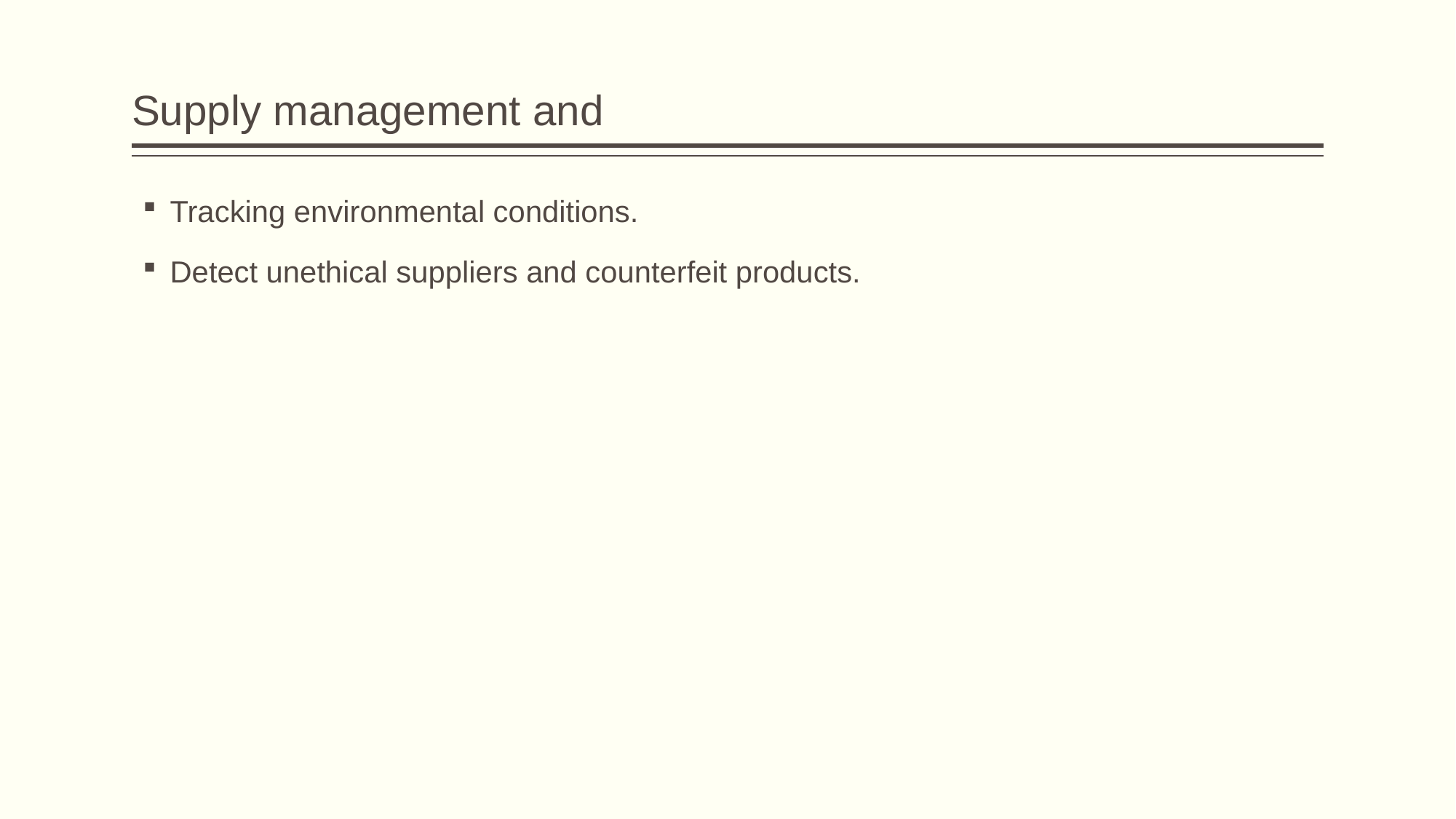

# Supply management and
Tracking environmental conditions.
Detect unethical suppliers and counterfeit products.